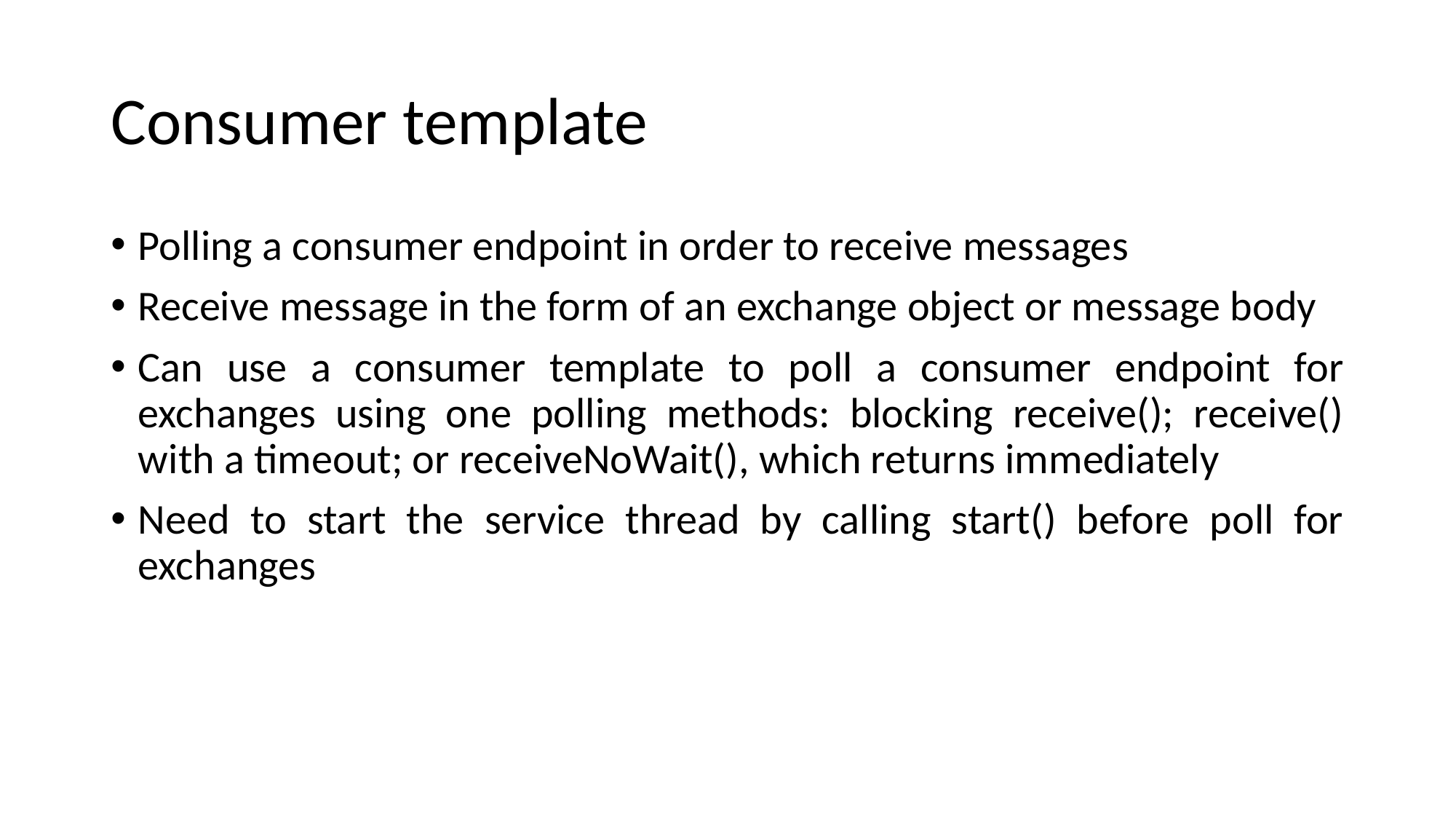

# Consumer template
Polling a consumer endpoint in order to receive messages
Receive message in the form of an exchange object or message body
Can use a consumer template to poll a consumer endpoint for exchanges using one polling methods: blocking receive(); receive() with a timeout; or receiveNoWait(), which returns immediately
Need to start the service thread by calling start() before poll for exchanges